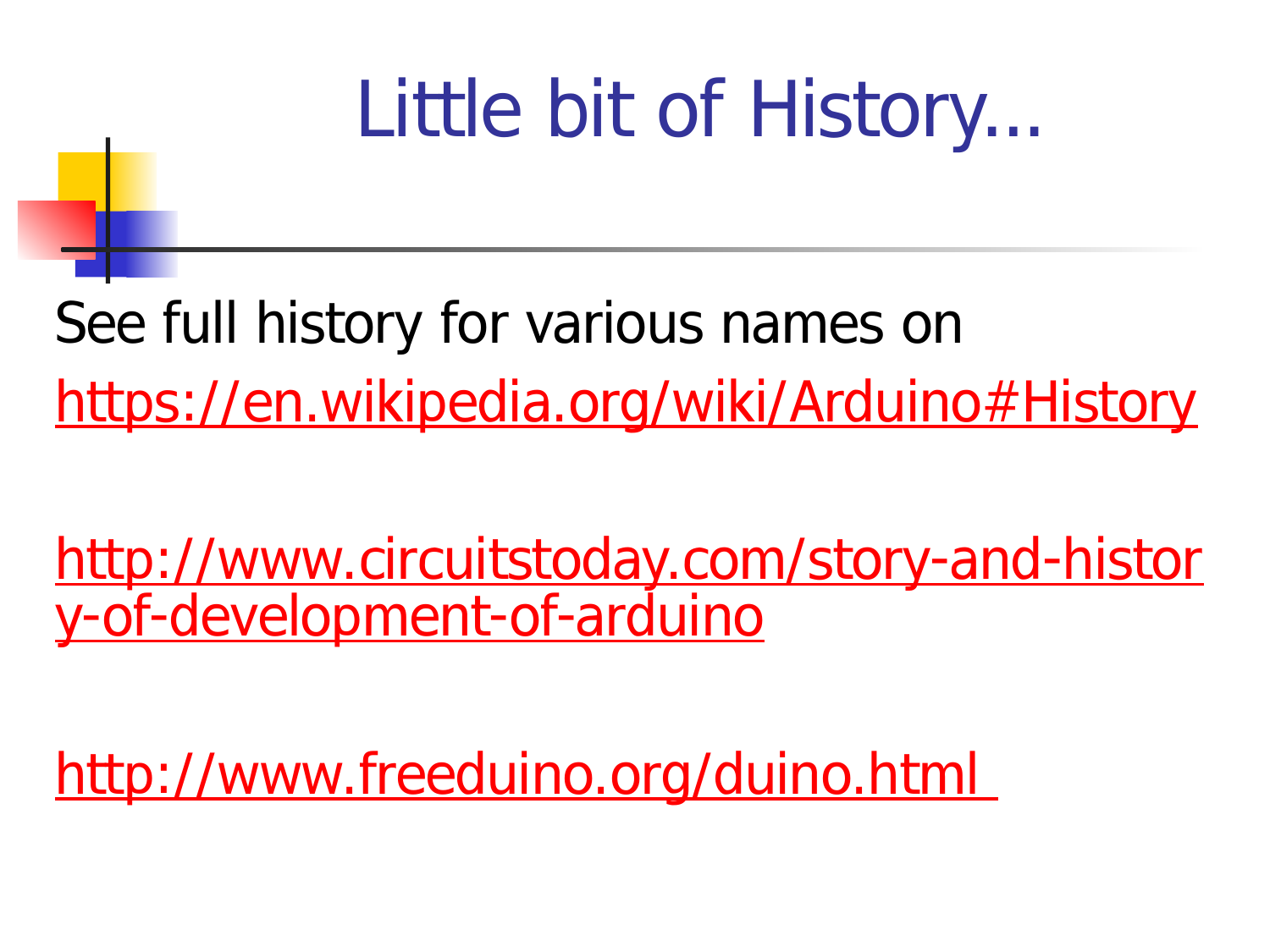

# Little bit of History…
See full history for various names on
https://en.wikipedia.org/wiki/Arduino#History

http://www.circuitstoday.com/story-and-history-of-development-of-arduino

http://www.freeduino.org/duino.html